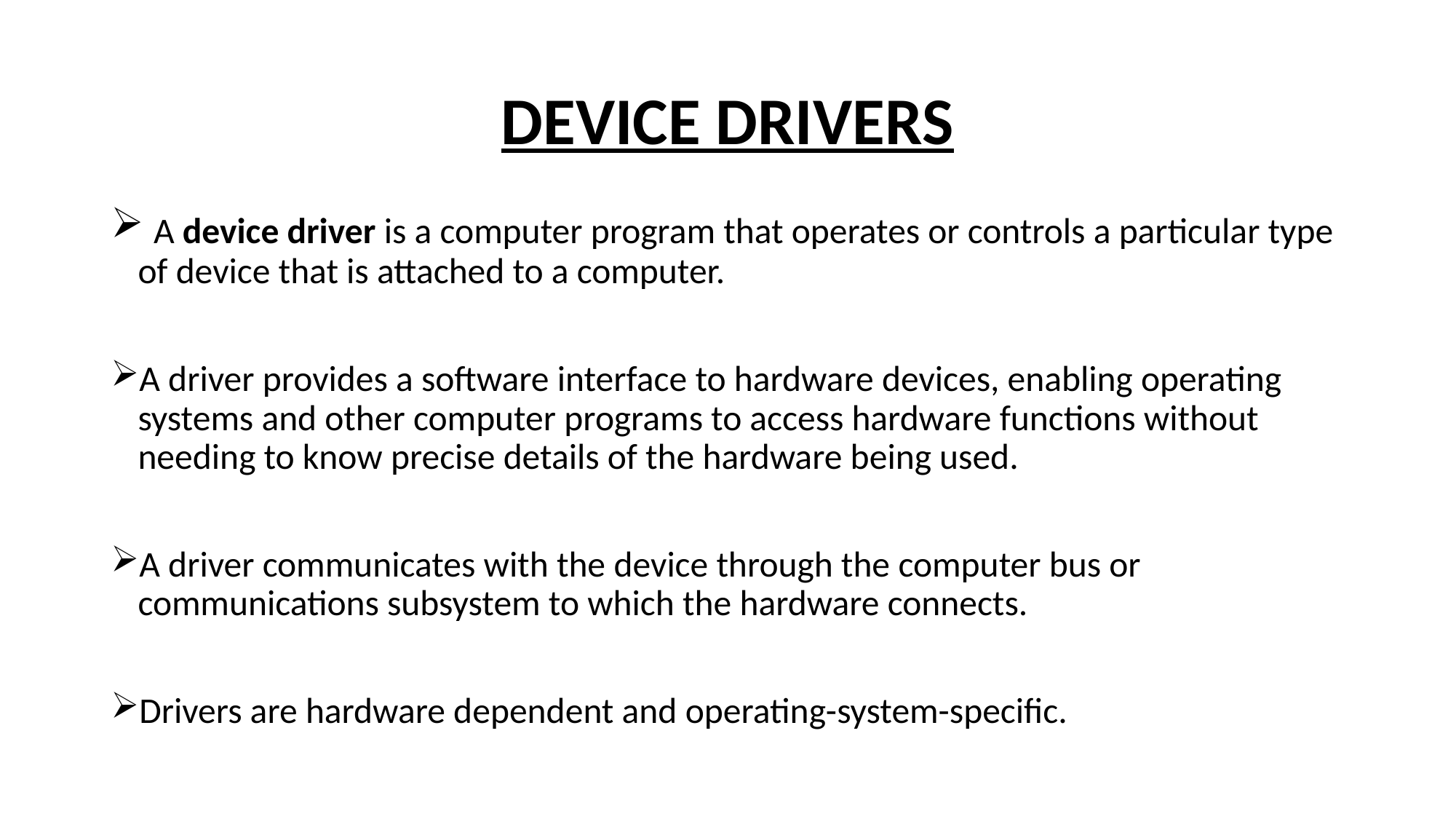

# DEVICE DRIVERS
 A device driver is a computer program that operates or controls a particular type of device that is attached to a computer.

A driver provides a software interface to hardware devices, enabling operating systems and other computer programs to access hardware functions without needing to know precise details of the hardware being used.

A driver communicates with the device through the computer bus or communications subsystem to which the hardware connects.

Drivers are hardware dependent and operating-system-specific.